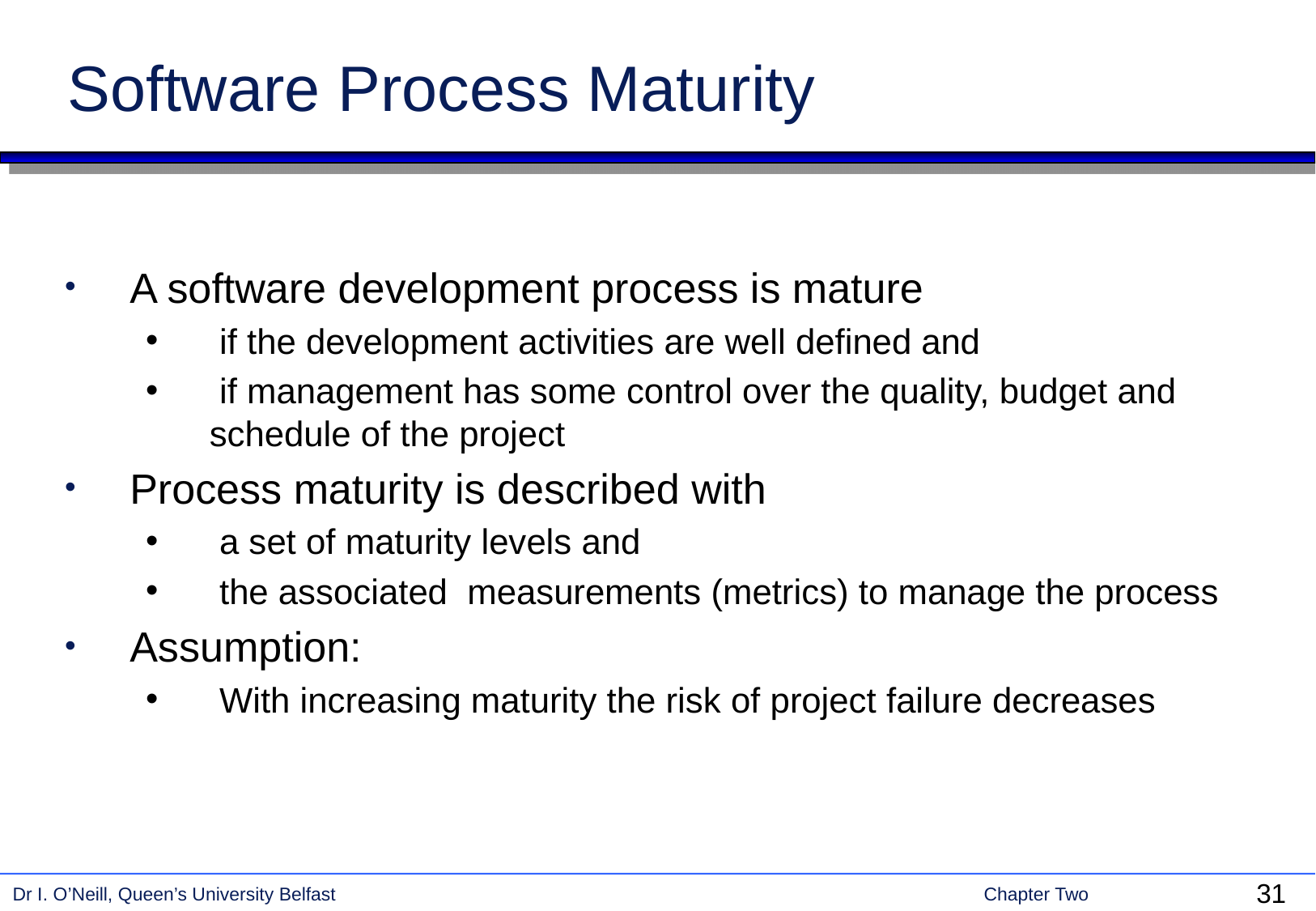

# Software Process Maturity
A software development process is mature
 if the development activities are well defined and
 if management has some control over the quality, budget and schedule of the project
Process maturity is described with
 a set of maturity levels and
 the associated  measurements (metrics) to manage the process
Assumption:
 With increasing maturity the risk of project failure decreases